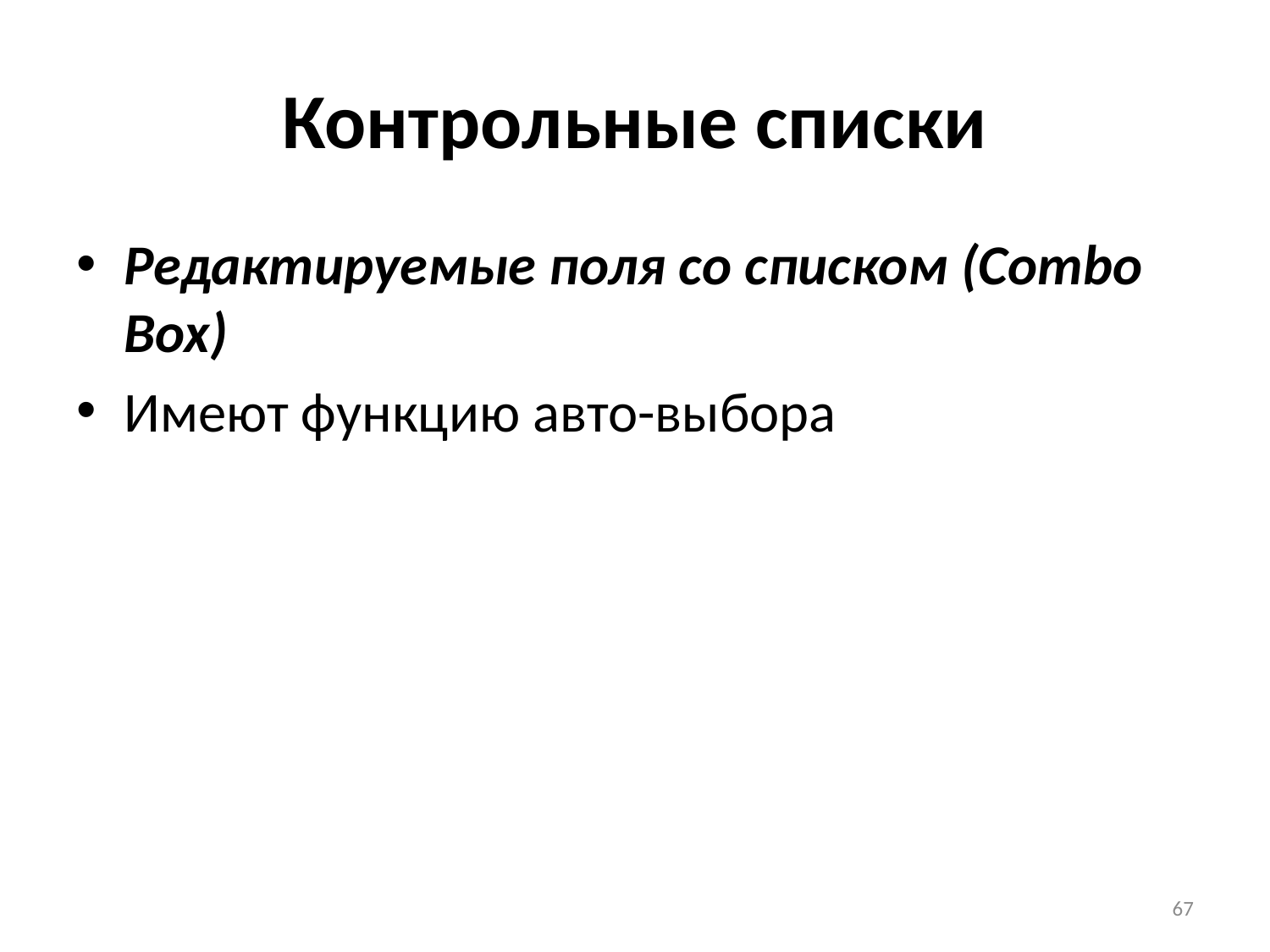

# Контрольные списки
Редактируемые поля со списком (Сombo Box)
Имеют функцию авто-выбора
67